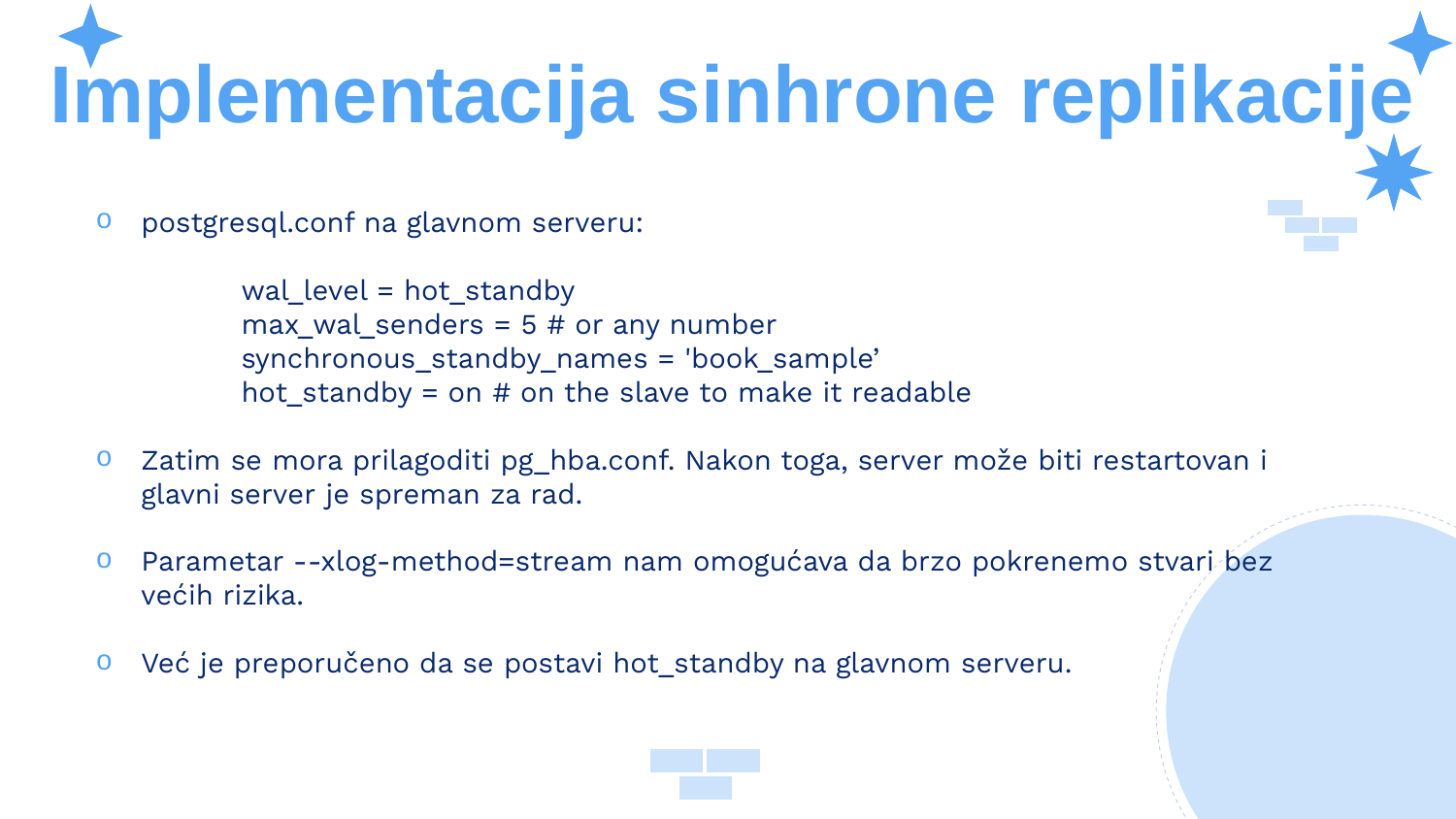

# Implementacija sinhrone replikacije

postgresql.conf na glavnom serveru:

	wal_level = hot_standby
	max_wal_senders = 5 # or any number
	synchronous_standby_names = 'book_sample’
	hot_standby = on # on the slave to make it readable

Zatim se mora prilagoditi pg_hba.conf. Nakon toga, server može biti restartovan i glavni server je spreman za rad.

Parametar --xlog-method=stream nam omogućava da brzo pokrenemo stvari bez većih rizika.

Već je preporučeno da se postavi hot_standby na glavnom serveru.